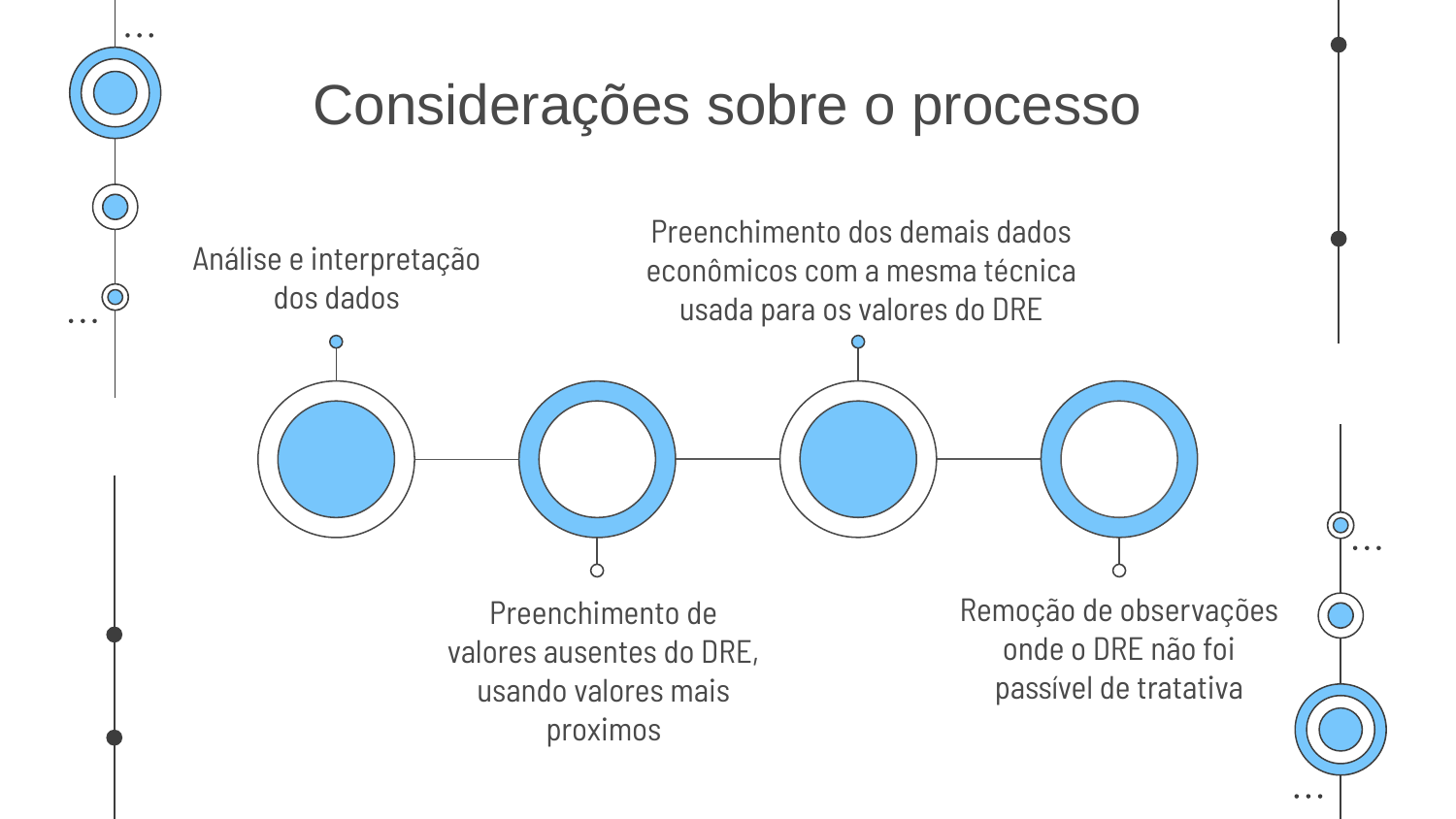

# Considerações sobre o processo
Preenchimento dos demais dados econômicos com a mesma técnica usada para os valores do DRE
Análise e interpretação dos dados

Remoção de observações onde o DRE não foi passível de tratativa
Preenchimento de valores ausentes do DRE, usando valores mais proximos